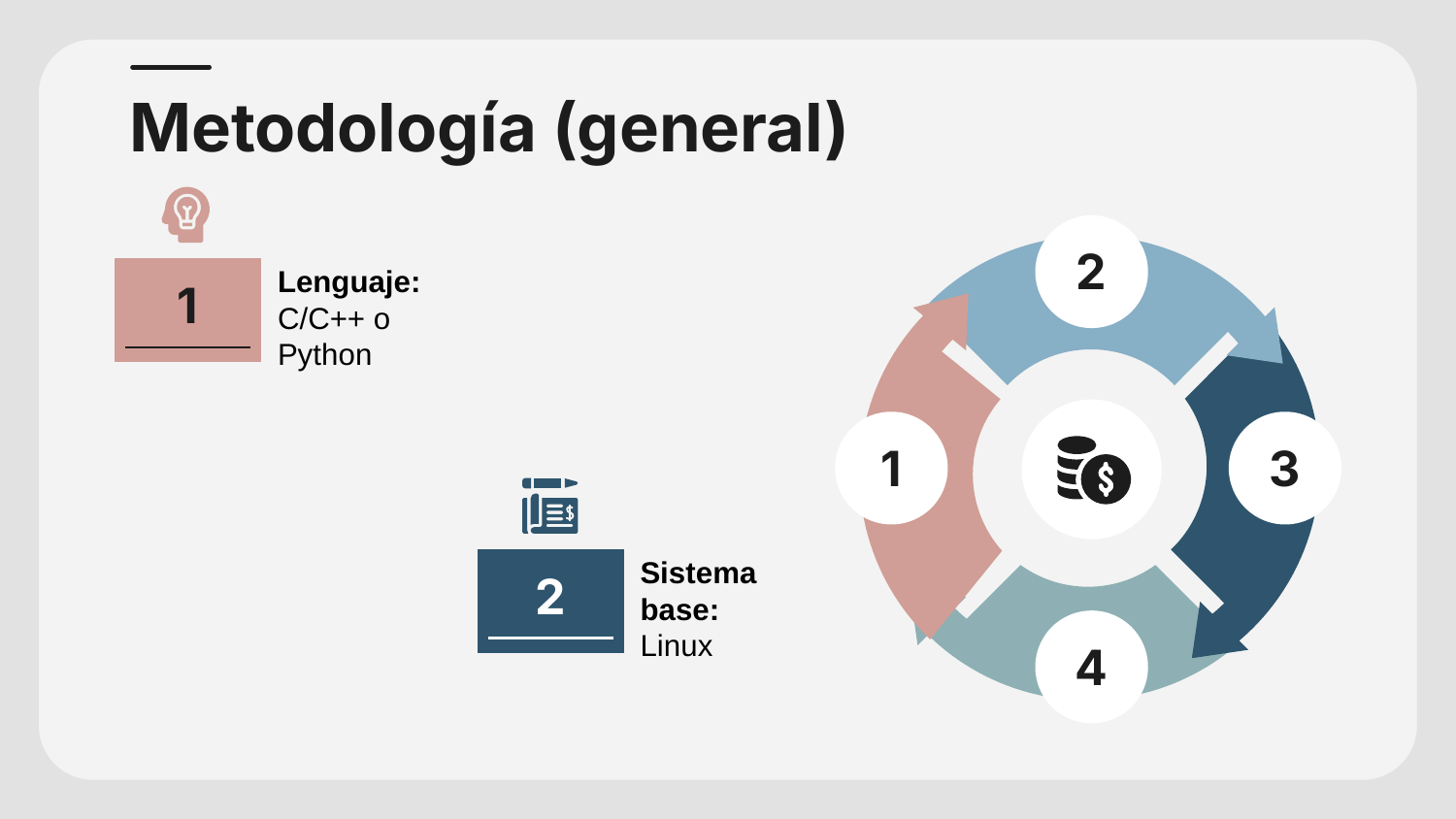

# Metodología (general)

2

1
3

4
1
Lenguaje: C/C++ o Python

2
Sistema base: Linux